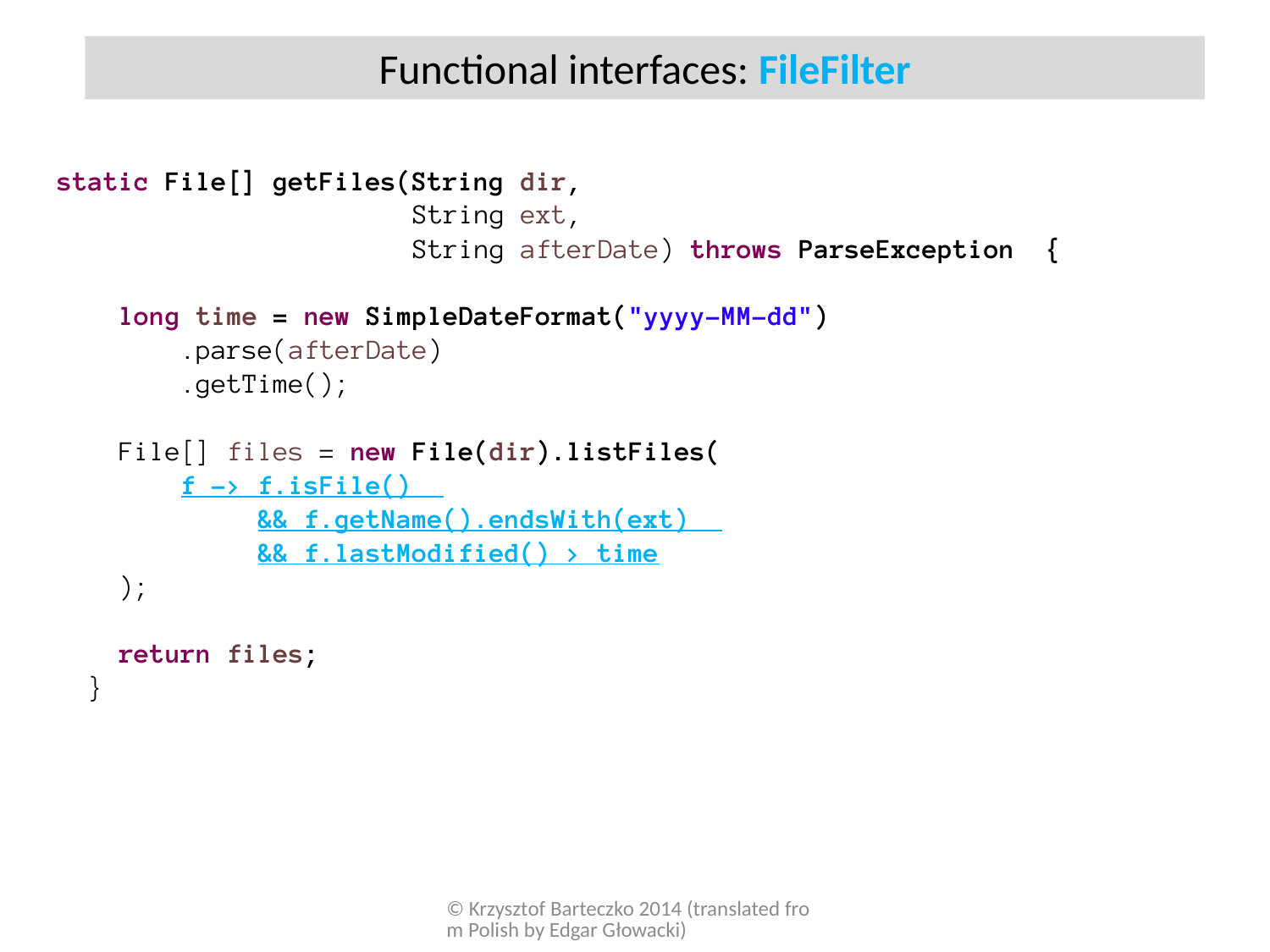

Functional interfaces: FileFilter
static File[] getFiles(String dir,
                       String ext,
                       String afterDate) throws ParseException  {

    long time = new SimpleDateFormat("yyyy-MM-dd")
        .parse(afterDate)
        .getTime();

    File[] files = new File(dir).listFiles(
        f -> f.isFile()
             && f.getName().endsWith(ext)
             && f.lastModified() > time
    );

    return files;
  }
© Krzysztof Barteczko 2014 (translated from Polish by Edgar Głowacki)